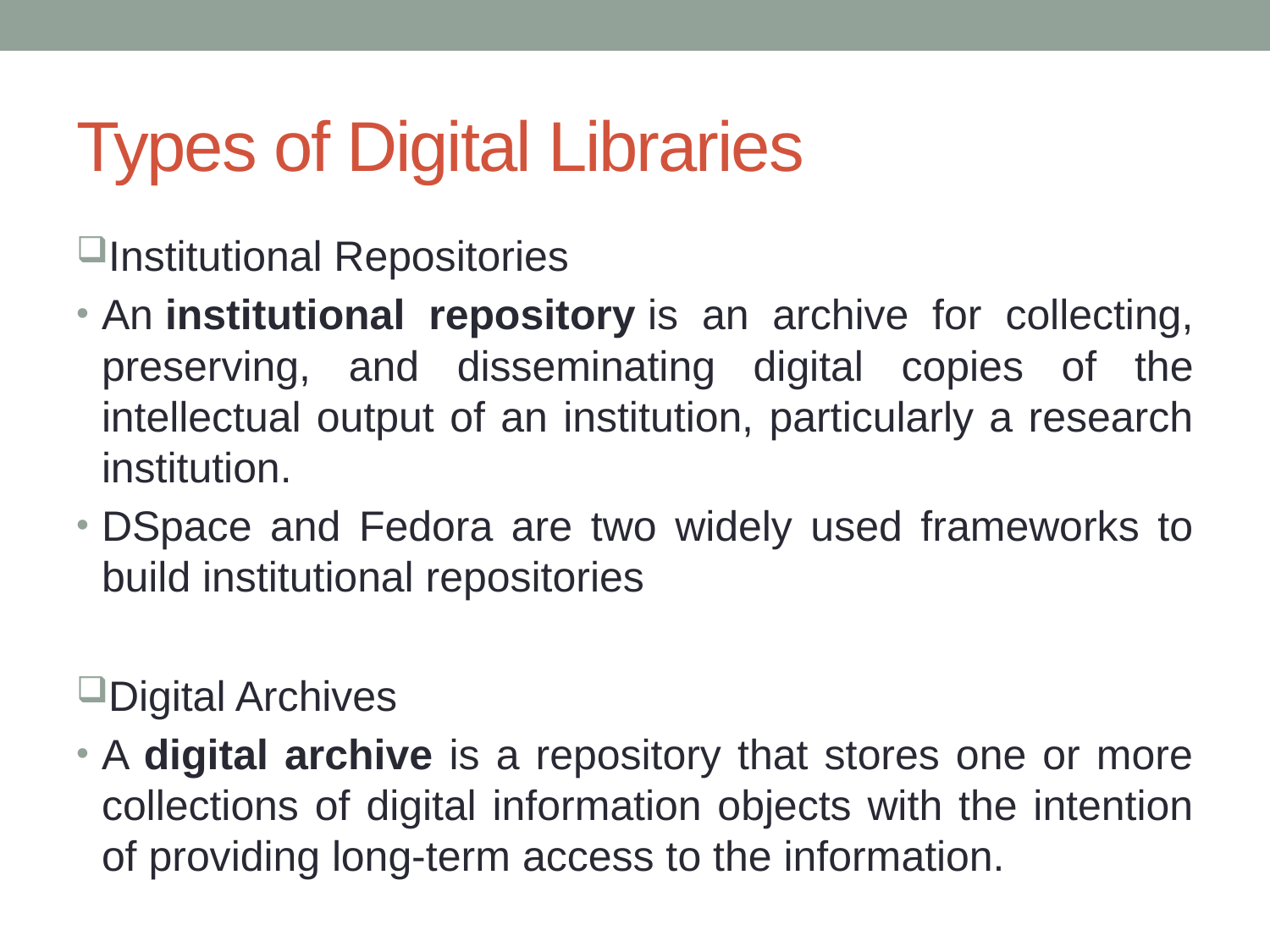

# Types of Digital Libraries
Institutional Repositories
An institutional repository is an archive for collecting, preserving, and disseminating digital copies of the intellectual output of an institution, particularly a research institution.
DSpace and Fedora are two widely used frameworks to build institutional repositories

Digital Archives
A digital archive is a repository that stores one or more collections of digital information objects with the intention of providing long-term access to the information.